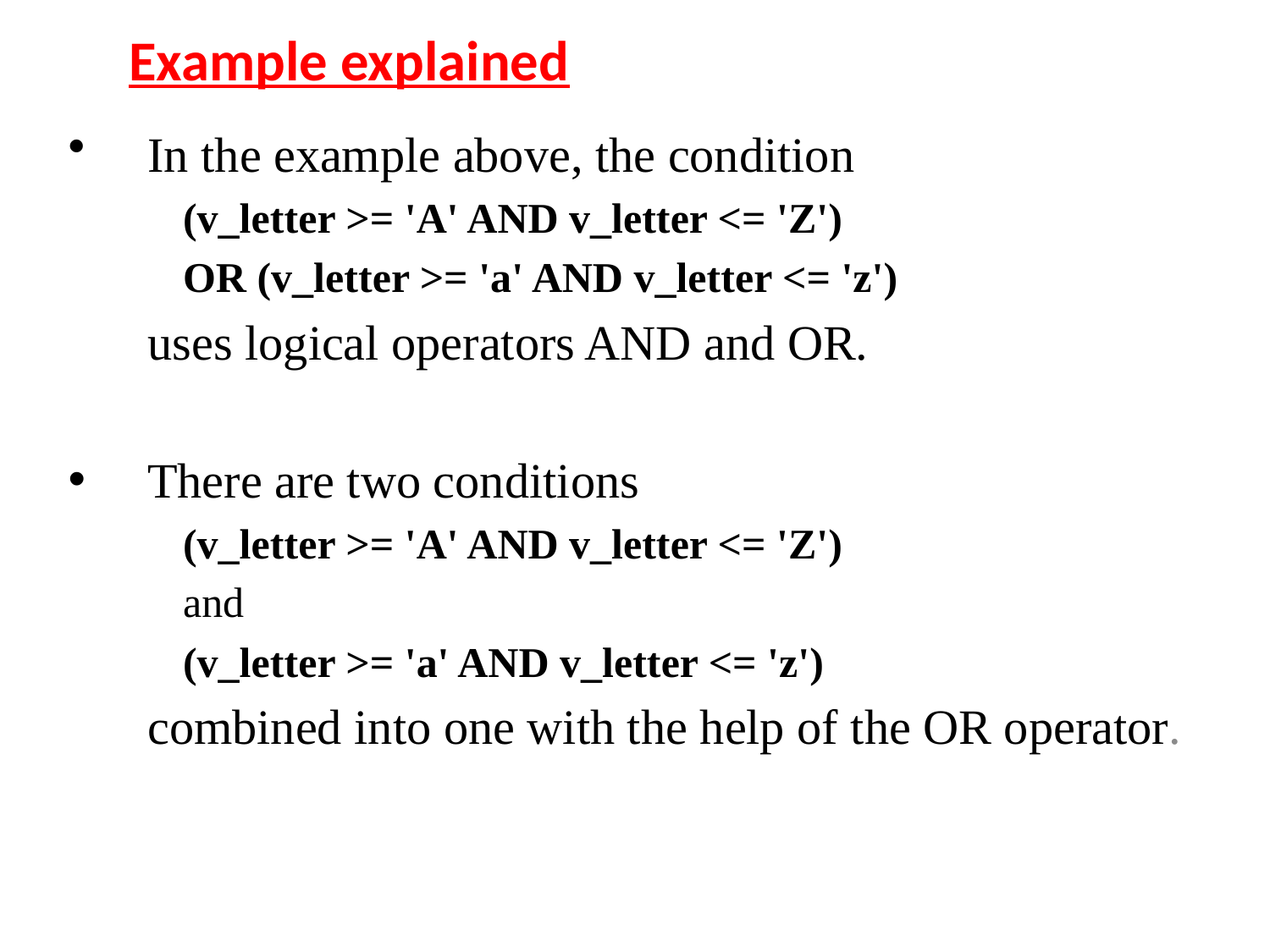

# Example explained
In the example above, the condition
(v_letter >= 'A' AND v_letter <= 'Z')
OR (v_letter >= 'a' AND v_letter <= 'z')
	uses logical operators AND and OR.

There are two conditions
(v_letter >= 'A' AND v_letter <= 'Z')
and
(v_letter >= 'a' AND v_letter <= 'z')
	combined into one with the help of the OR operator.